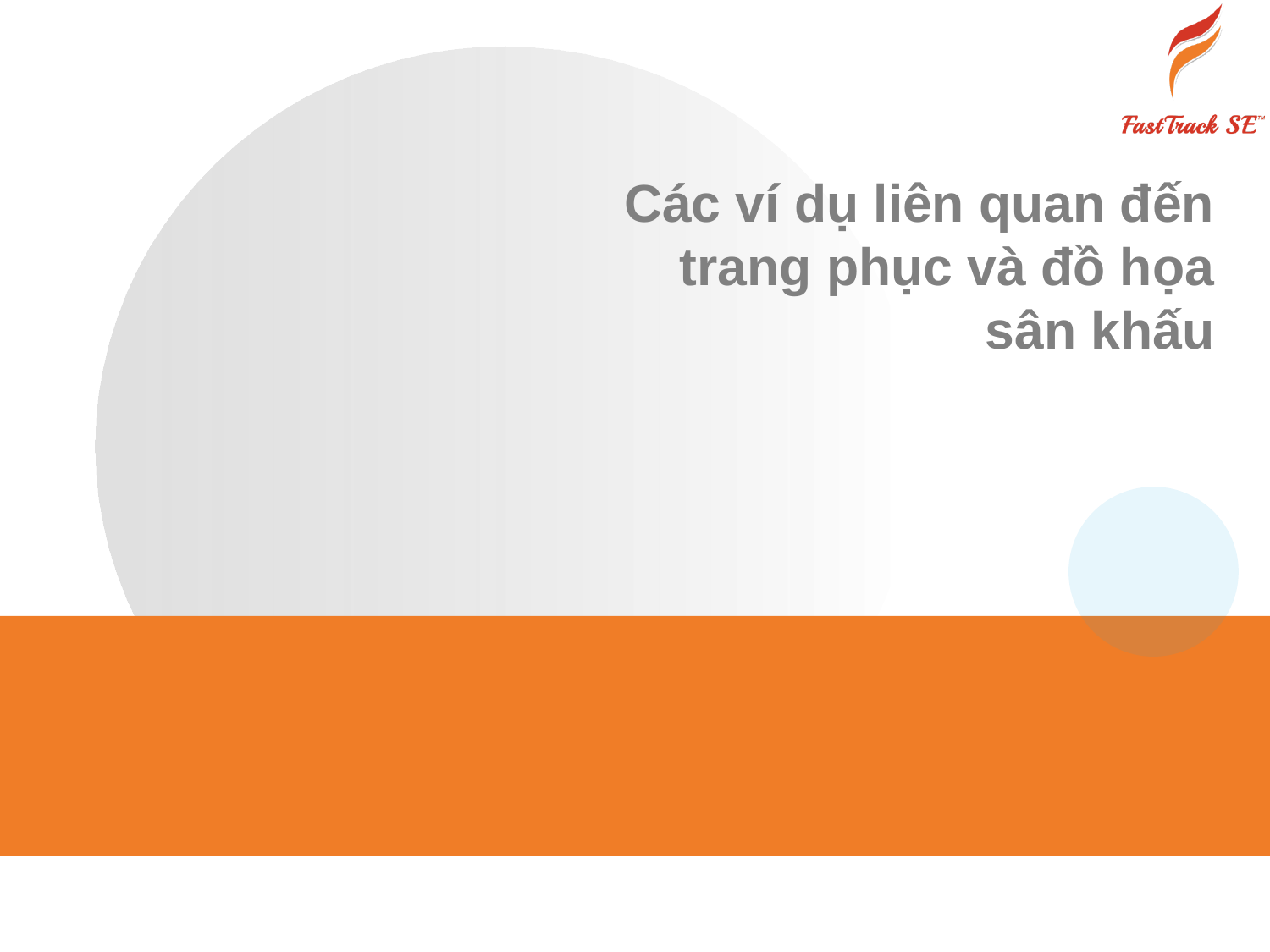

# Các ví dụ liên quan đến trang phục và đồ họa sân khấu